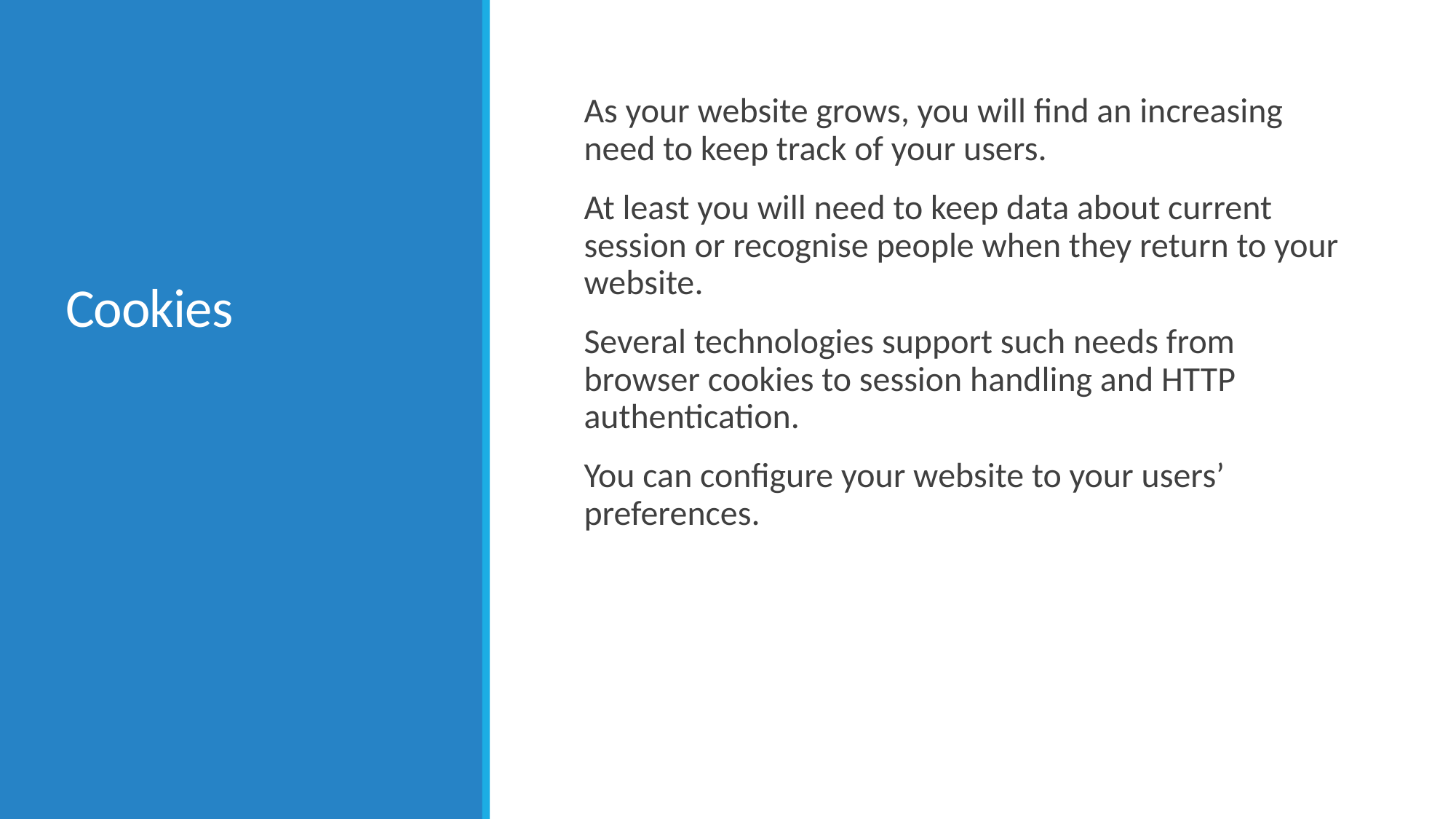

# Cookies
As your website grows, you will find an increasing need to keep track of your users.
At least you will need to keep data about current session or recognise people when they return to your website.
Several technologies support such needs from browser cookies to session handling and HTTP authentication.
You can configure your website to your users’ preferences.